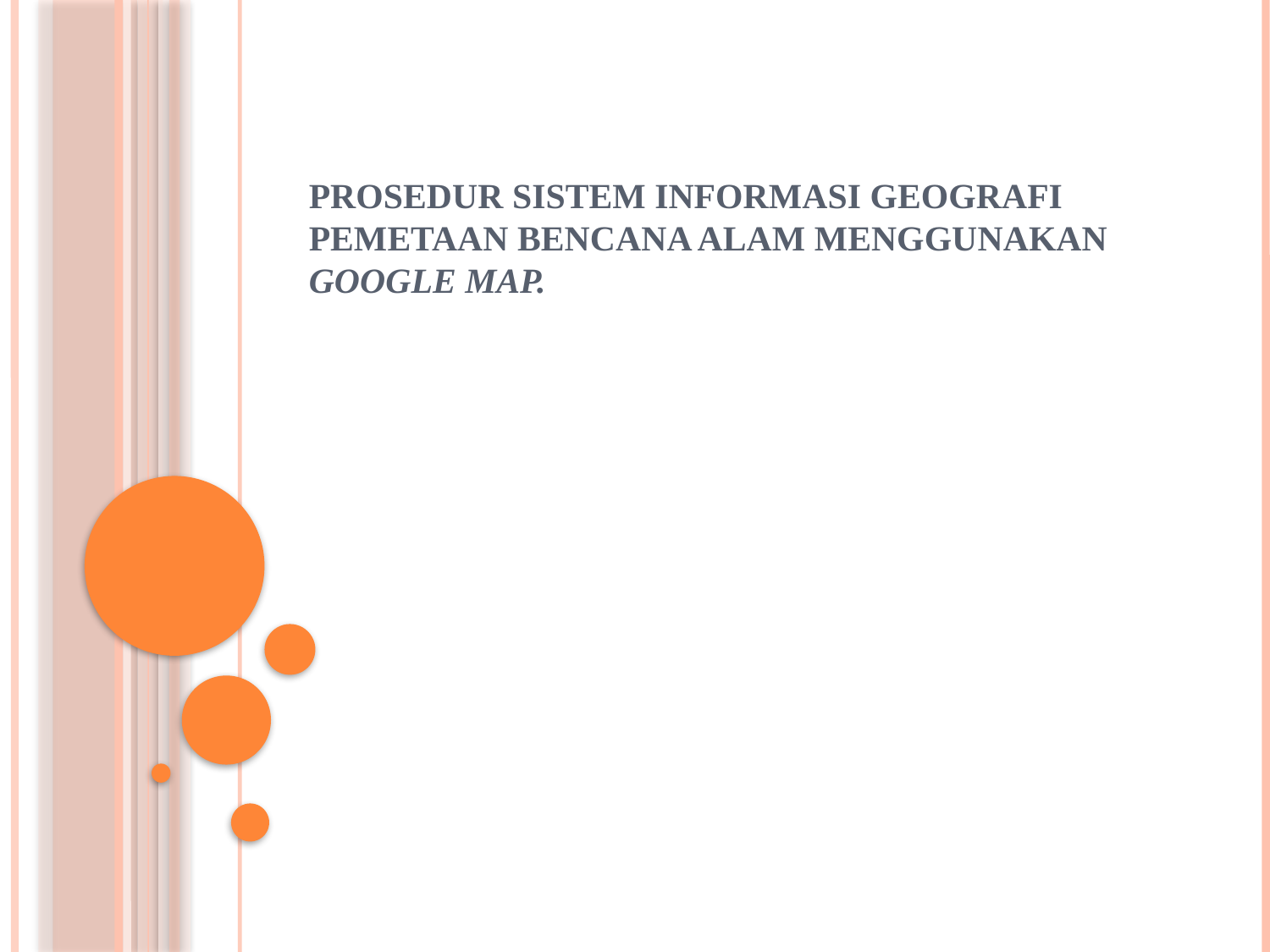

# PROSEDUR SISTEM INFORMASI GEOGRAFI PEMETAAN BENCANA ALAM MENGGUNAKAN GOOGLE MAP.